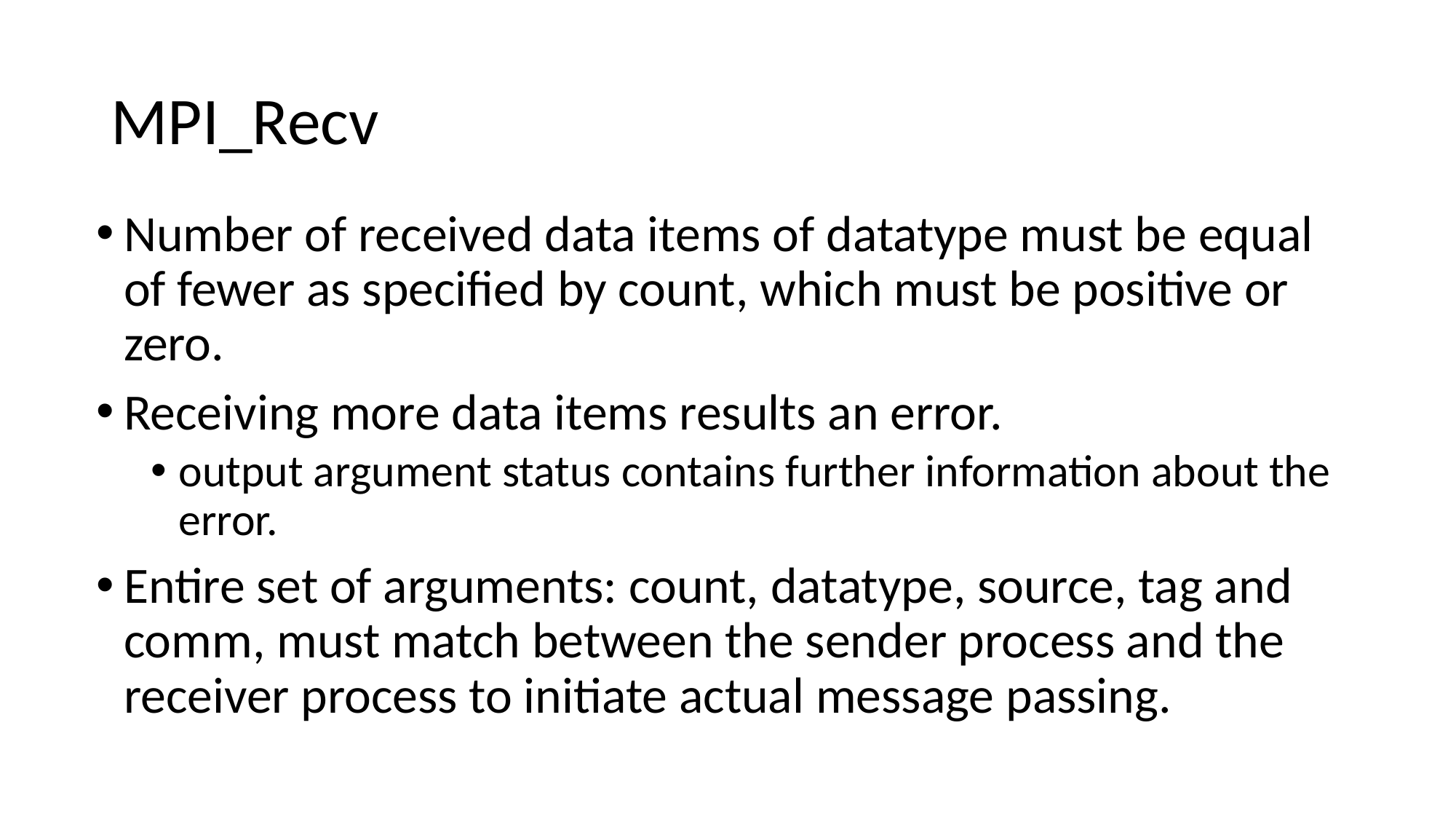

# MPI_Recv
Number of received data items of datatype must be equal of fewer as specified by count, which must be positive or zero.
Receiving more data items results an error.
output argument status contains further information about the error.
Entire set of arguments: count, datatype, source, tag and comm, must match between the sender process and the receiver process to initiate actual message passing.